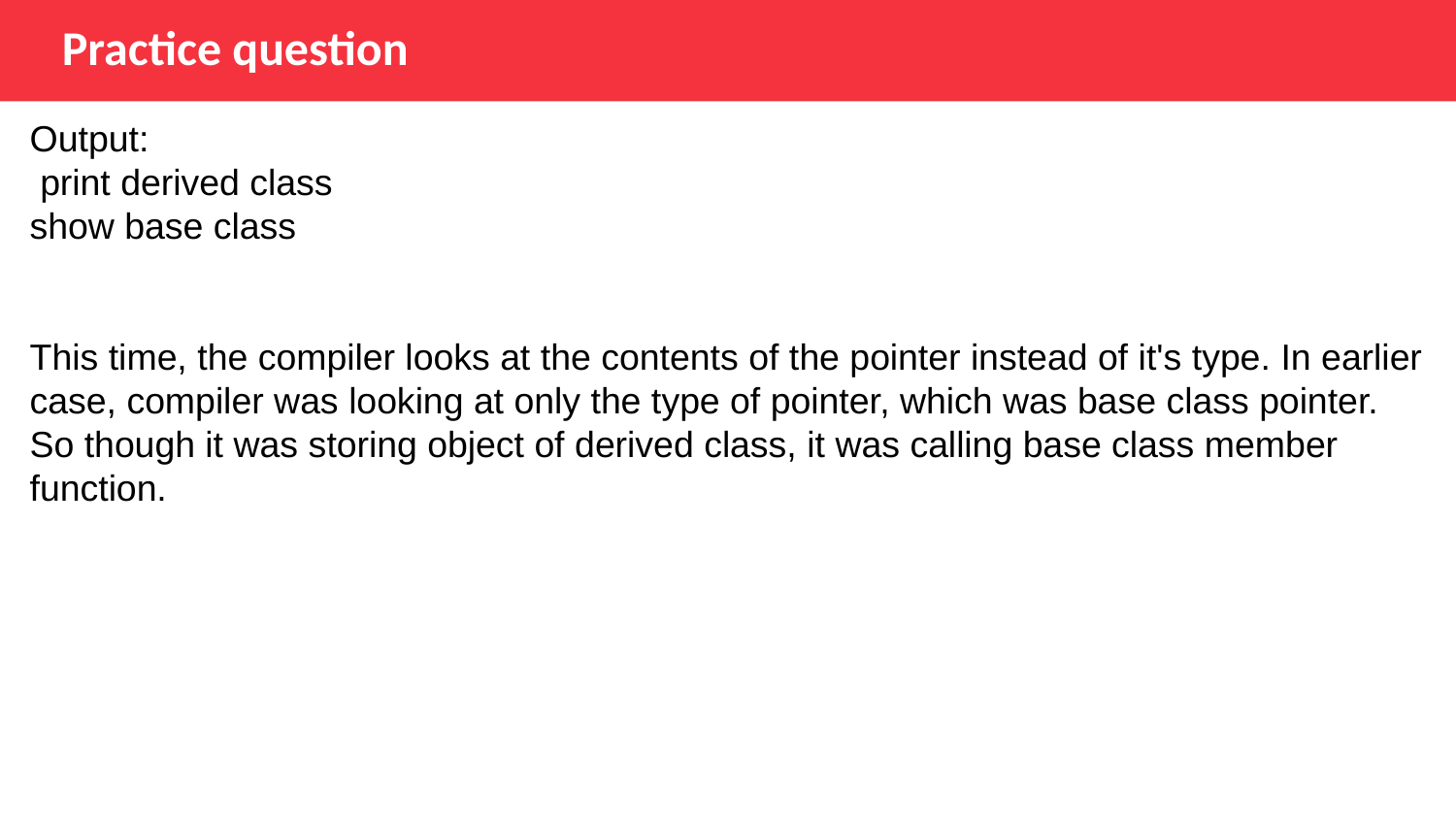

Practice question
Output:
 print derived class
show base class

This time, the compiler looks at the contents of the pointer instead of it's type. In earlier case, compiler was looking at only the type of pointer, which was base class pointer. So though it was storing object of derived class, it was calling base class member function.